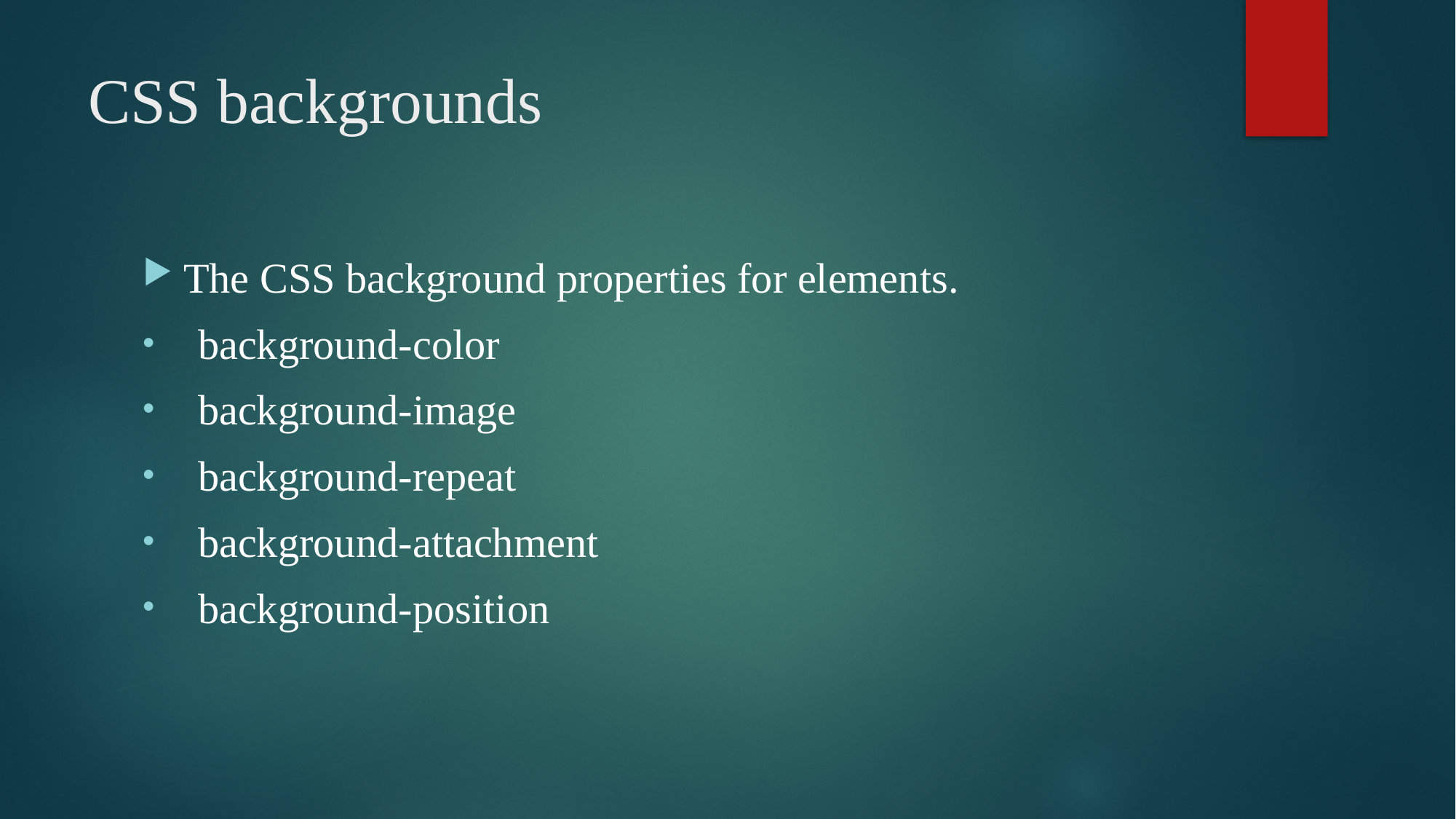

# CSS backgrounds
The CSS background properties for elements.
background-color
background-image
background-repeat
background-attachment
background-position